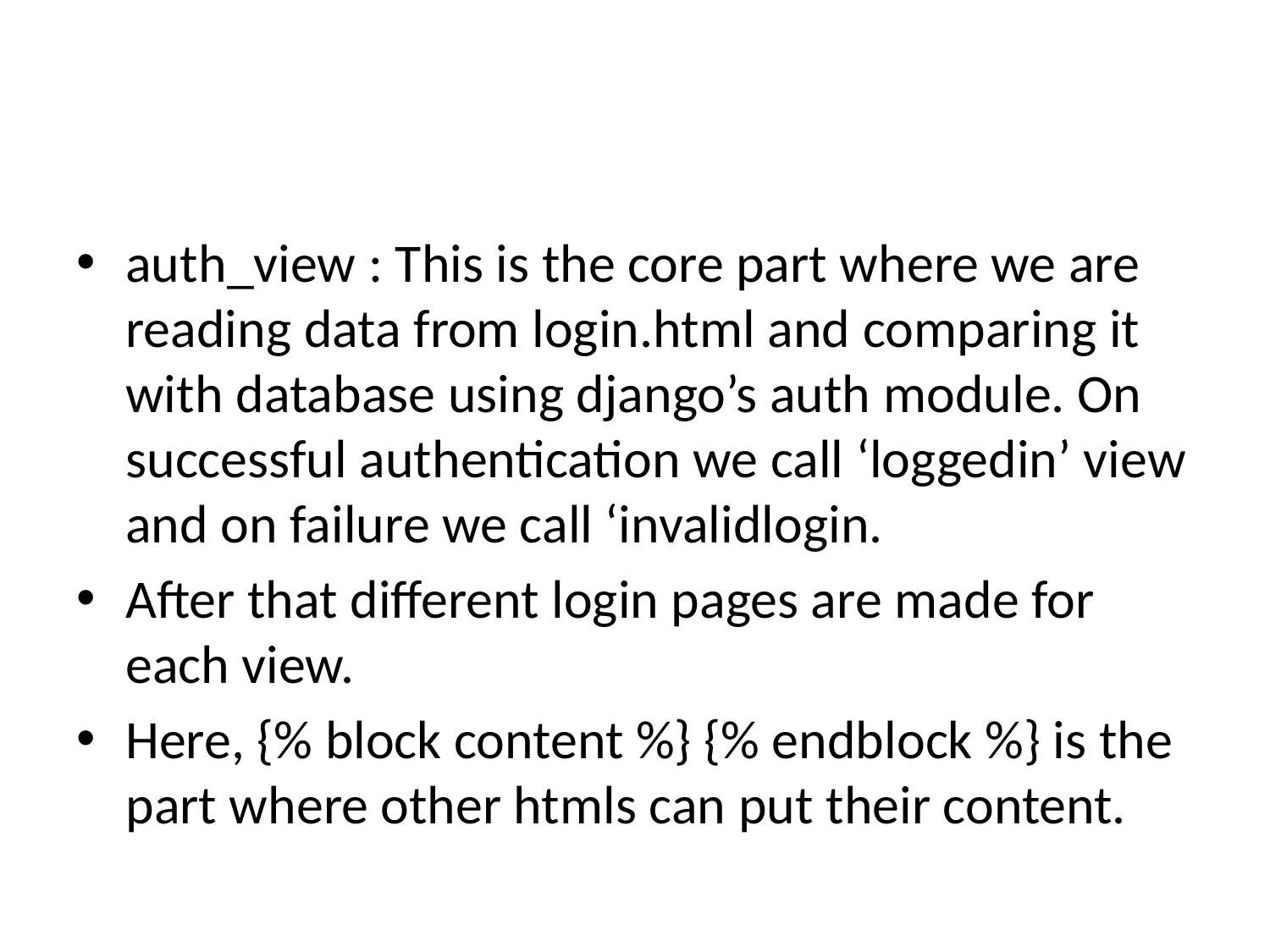

#
auth_view : This is the core part where we are reading data from login.html and comparing it with database using django’s auth module. On successful authentication we call ‘loggedin’ view and on failure we call ‘invalidlogin.
After that different login pages are made for each view.
Here, {% block content %} {% endblock %} is the part where other htmls can put their content.